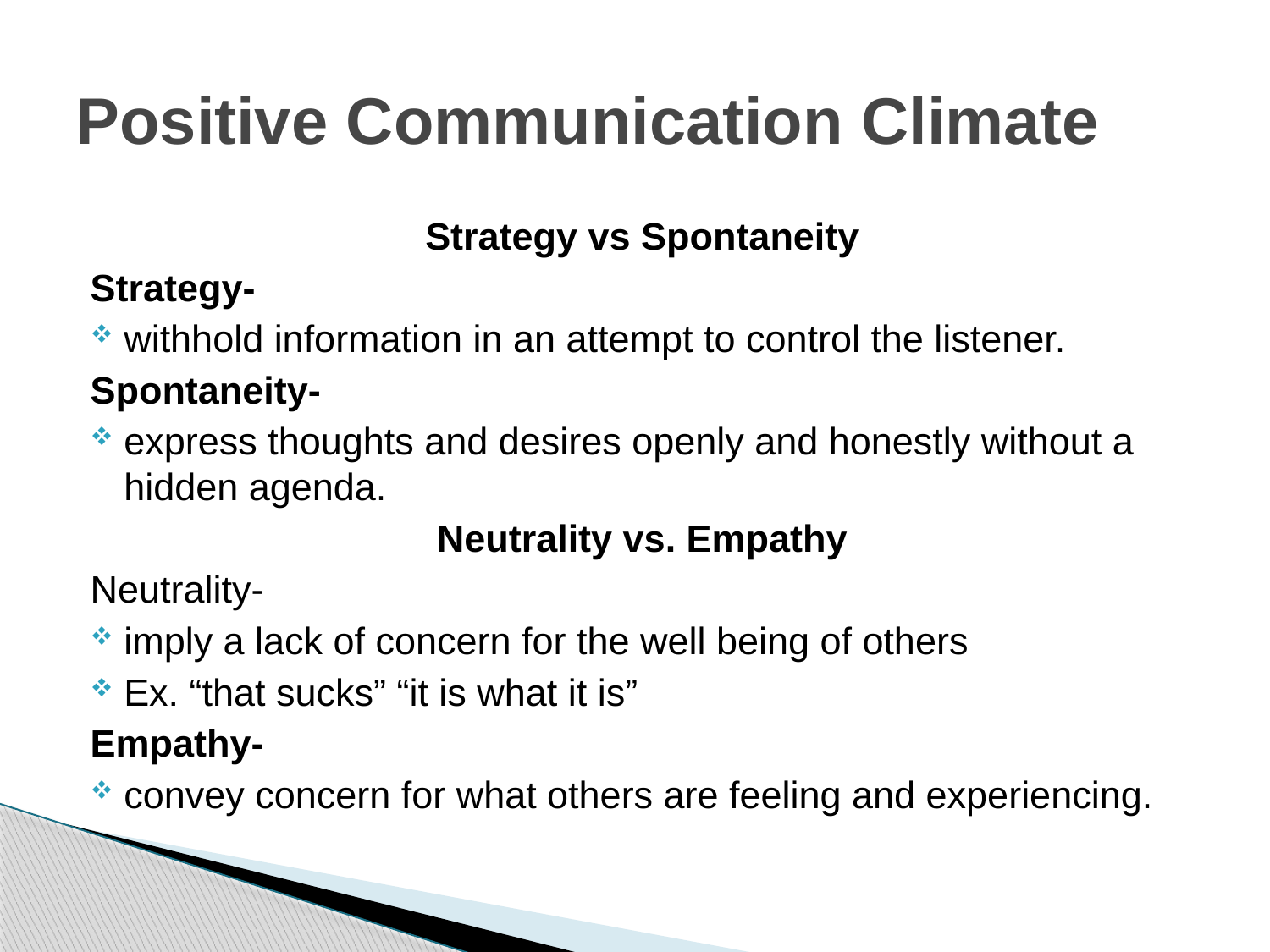

# Positive Communication Climate
Strategy vs Spontaneity
Strategy-
withhold information in an attempt to control the listener.
Spontaneity-
express thoughts and desires openly and honestly without a hidden agenda.
Neutrality vs. Empathy
Neutrality-
imply a lack of concern for the well being of others
Ex. “that sucks” “it is what it is”
Empathy-
convey concern for what others are feeling and experiencing.